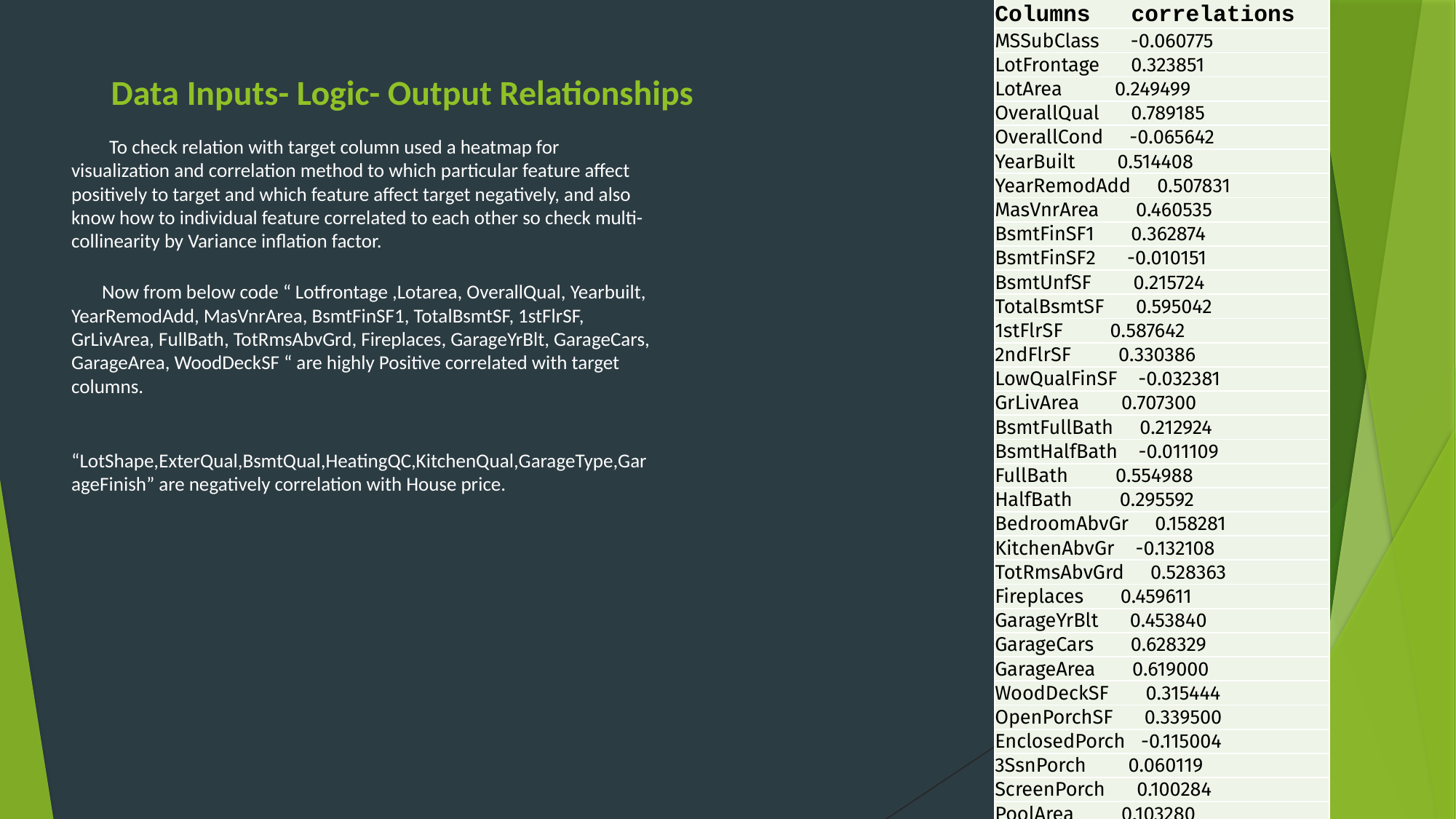

|  |  |
| --- | --- |
| Columns correlations |  |
| MSSubClass -0.060775 |  |
| LotFrontage 0.323851 |  |
| LotArea 0.249499 |  |
| OverallQual 0.789185 |  |
| OverallCond -0.065642 |  |
| YearBuilt 0.514408 |  |
| YearRemodAdd 0.507831 |  |
| MasVnrArea 0.460535 |  |
| BsmtFinSF1 0.362874 |  |
| BsmtFinSF2 -0.010151 |  |
| BsmtUnfSF 0.215724 |  |
| TotalBsmtSF 0.595042 |  |
| 1stFlrSF 0.587642 |  |
| 2ndFlrSF 0.330386 |  |
| LowQualFinSF -0.032381 |  |
| GrLivArea 0.707300 |  |
| BsmtFullBath 0.212924 |  |
| BsmtHalfBath -0.011109 |  |
| FullBath 0.554988 |  |
| HalfBath 0.295592 |  |
| BedroomAbvGr 0.158281 |  |
| KitchenAbvGr -0.132108 |  |
| TotRmsAbvGrd 0.528363 |  |
| Fireplaces 0.459611 |  |
| GarageYrBlt 0.453840 |  |
| GarageCars 0.628329 |  |
| GarageArea 0.619000 |  |
| WoodDeckSF 0.315444 |  |
| OpenPorchSF 0.339500 |  |
| EnclosedPorch -0.115004 |  |
| 3SsnPorch 0.060119 |  |
| ScreenPorch 0.100284 |  |
| PoolArea 0.103280 |  |
| MiscVal -0.013071 |  |
| MoSold 0.072764 |  |
| YrSold -0.045508 |  |
| SalePrice 1.000000 |  |
| Name: SalePrice, dtype: float64 |  |
# Data Inputs- Logic- Output Relationships

        To check relation with target column used a heatmap for visualization and correlation method to which particular feature affect positively to target and which feature affect target negatively, and also know how to individual feature correlated to each other so check multi-collinearity by Variance inflation factor.
       Now from below code “ Lotfrontage ,Lotarea, OverallQual, Yearbuilt, YearRemodAdd, MasVnrArea, BsmtFinSF1, TotalBsmtSF, 1stFlrSF, GrLivArea, FullBath, TotRmsAbvGrd, Fireplaces, GarageYrBlt, GarageCars, GarageArea, WoodDeckSF “ are highly Positive correlated with target columns.
           “LotShape,ExterQual,BsmtQual,HeatingQC,KitchenQual,GarageType,GarageFinish” are negatively correlation with House price.